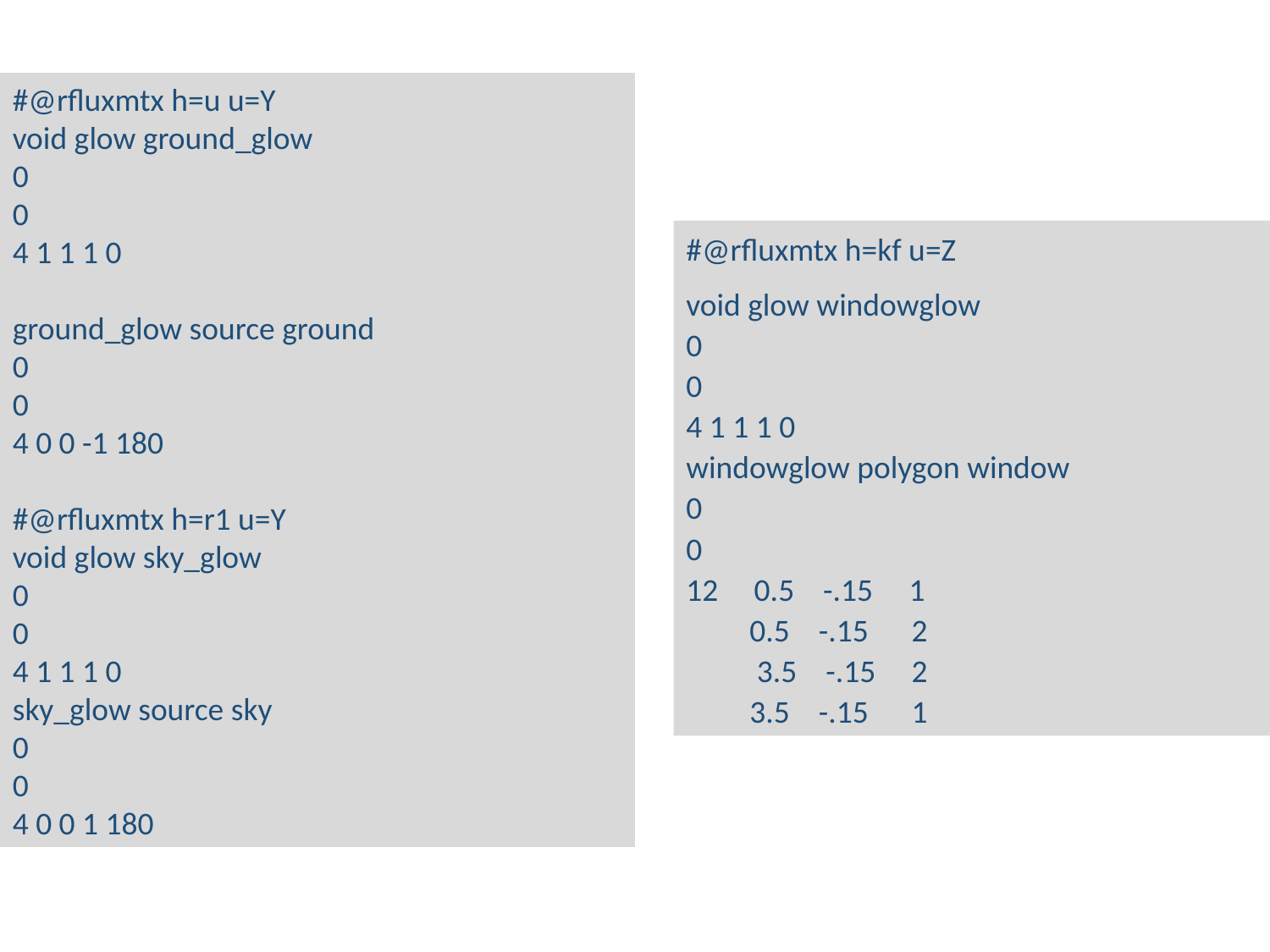

#@rfluxmtx h=u u=Y
void glow ground_glow
0
0
4 1 1 1 0

ground_glow source ground
0
0
4 0 0 -1 180

#@rfluxmtx h=r1 u=Y
void glow sky_glow
0
0
4 1 1 1 0
sky_glow source sky
0
0
4 0 0 1 180
#@rfluxmtx h=kf u=Z
void glow windowglow
0
0
4 1 1 1 0
windowglow polygon window
0
0
12     0.5    -.15     1
0.5    -.15      2
 3.5    -.15     2
3.5    -.15      1